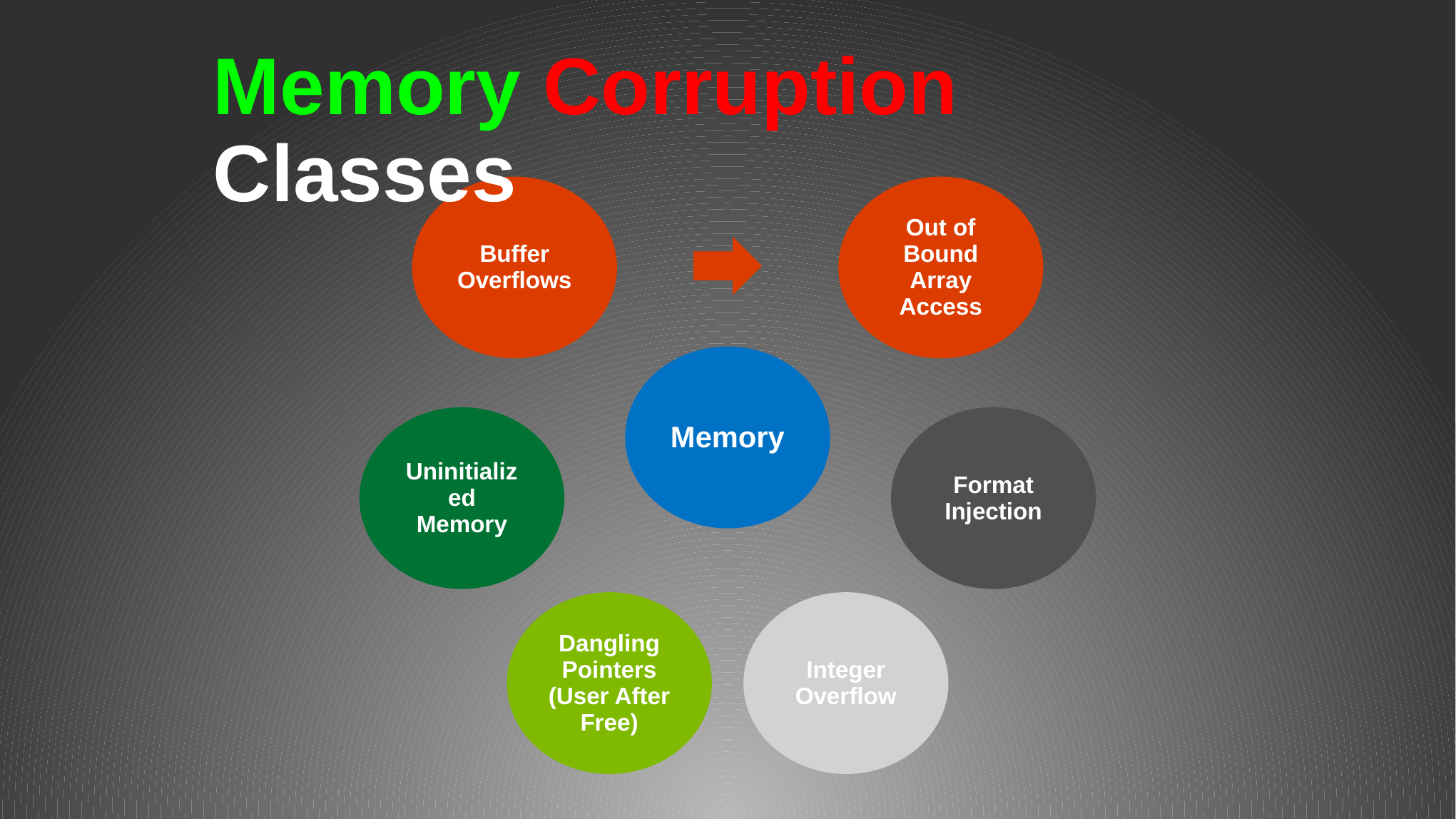

Memory Corruption Classes
Memory
Out of Bound Array Access
Format Injection
Integer Overflow
Dangling Pointers (User After Free)
Uninitialized Memory
Buffer Overflows